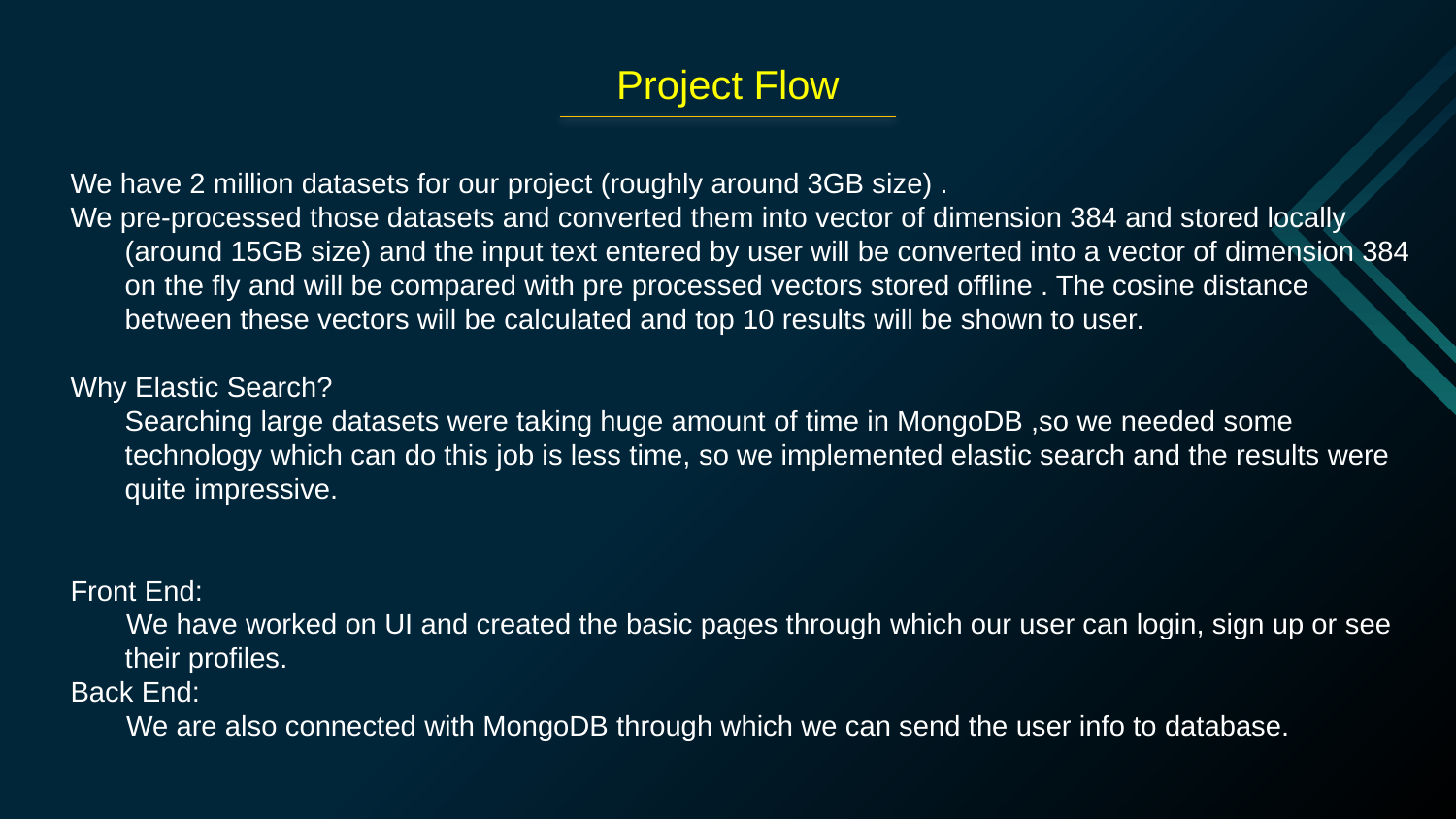

# Project Flow

We have 2 million datasets for our project (roughly around 3GB size) .
We pre-processed those datasets and converted them into vector of dimension 384 and stored locally (around 15GB size) and the input text entered by user will be converted into a vector of dimension 384 on the fly and will be compared with pre processed vectors stored offline . The cosine distance between these vectors will be calculated and top 10 results will be shown to user.

Why Elastic Search?
	Searching large datasets were taking huge amount of time in MongoDB ,so we needed some technology which can do this job is less time, so we implemented elastic search and the results were quite impressive.

Front End:
       We have worked on UI and created the basic pages through which our user can login, sign up or see their profiles.
Back End:
       We are also connected with MongoDB through which we can send the user info to database.